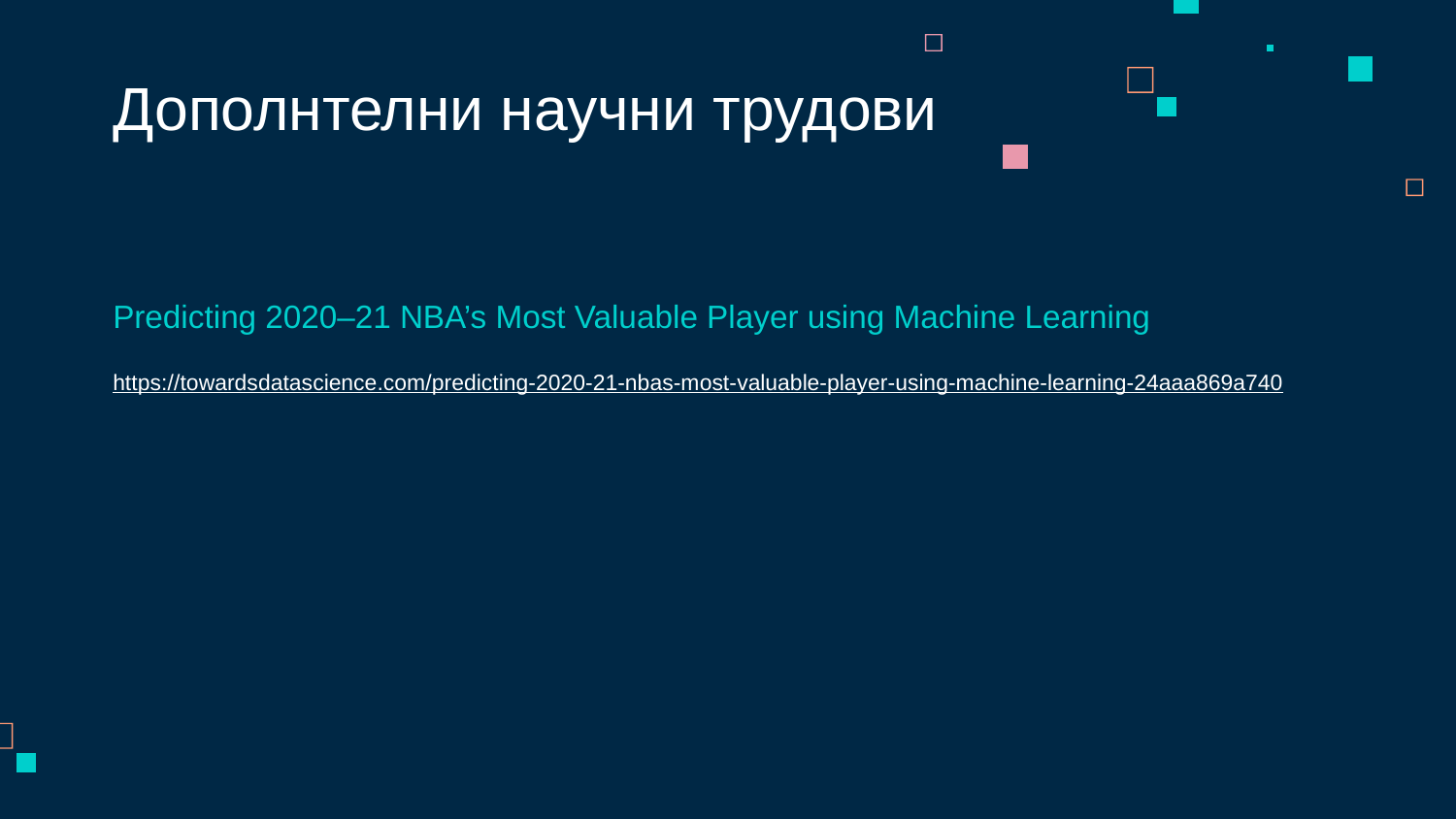

# Дополнтелни научни трудови
Predicting 2020–21 NBA’s Most Valuable Player using Machine Learning

https://towardsdatascience.com/predicting-2020-21-nbas-most-valuable-player-using-machine-learning-24aaa869a740